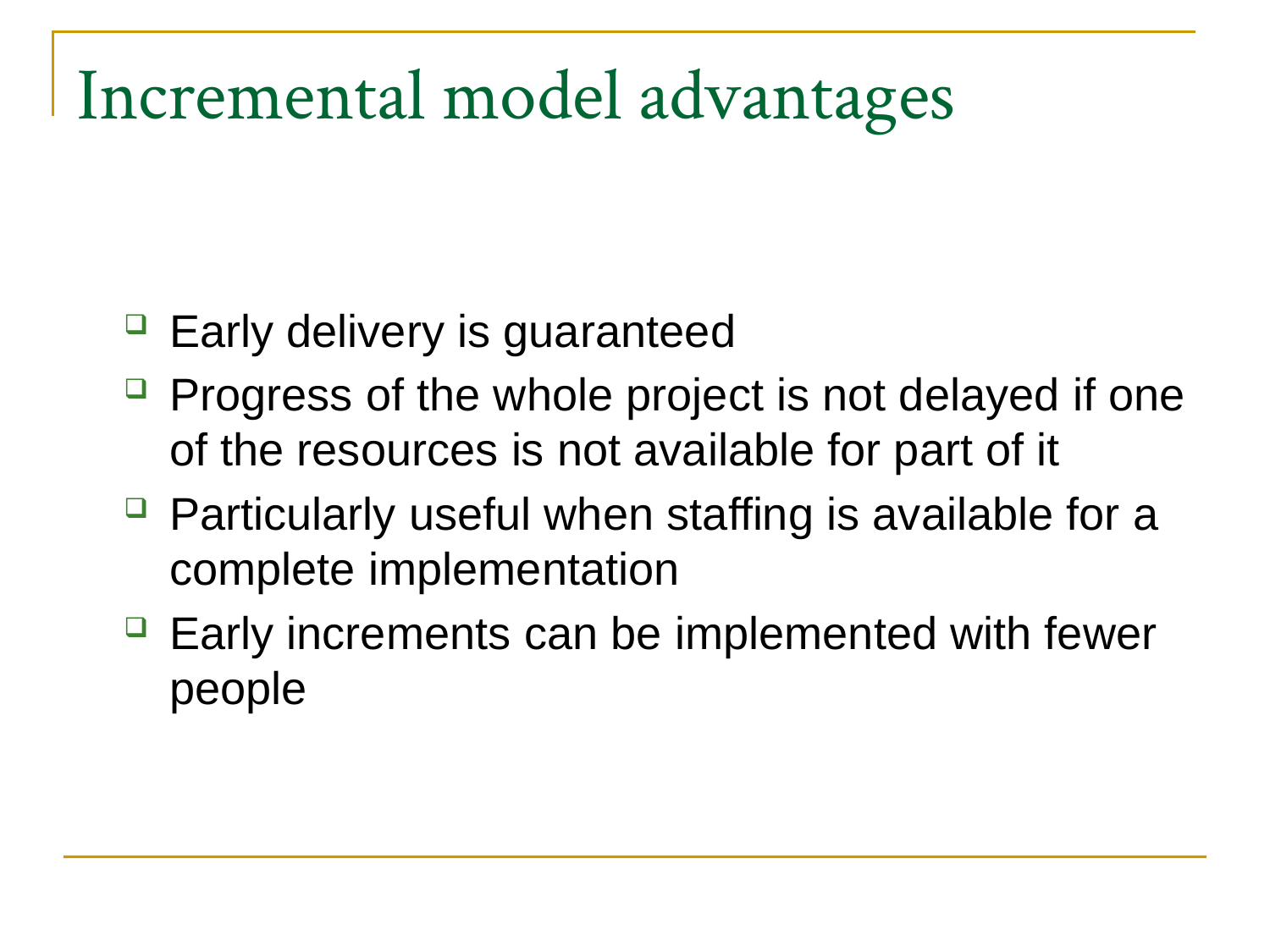

# Incremental model advantages

Early delivery is guaranteed
Progress of the whole project is not delayed if one of the resources is not available for part of it
Particularly useful when staffing is available for a complete implementation
Early increments can be implemented with fewer people